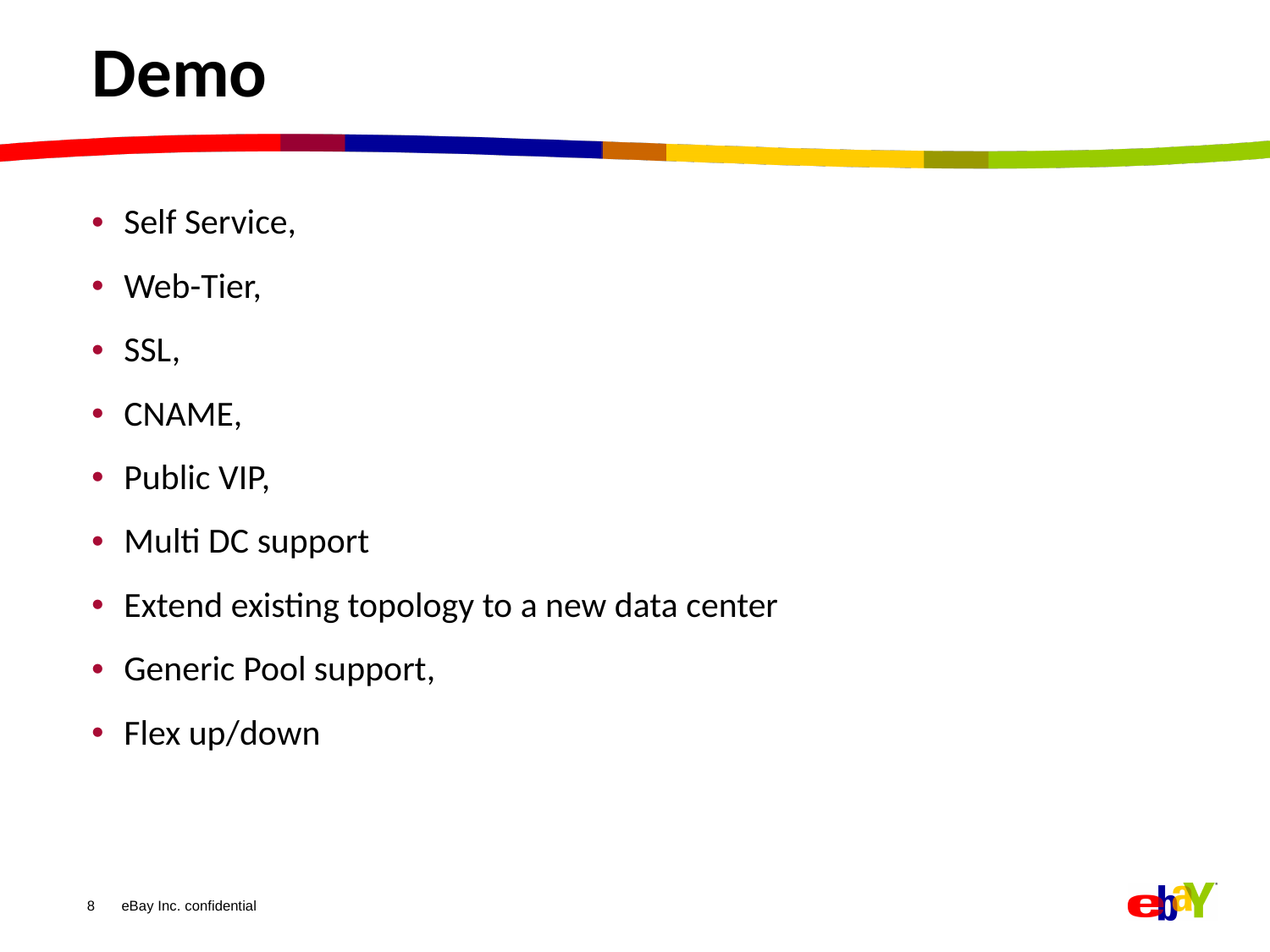

# Demo
Self Service,
Web-Tier,
SSL,
CNAME,
Public VIP,
Multi DC support
Extend existing topology to a new data center
Generic Pool support,
Flex up/down

8